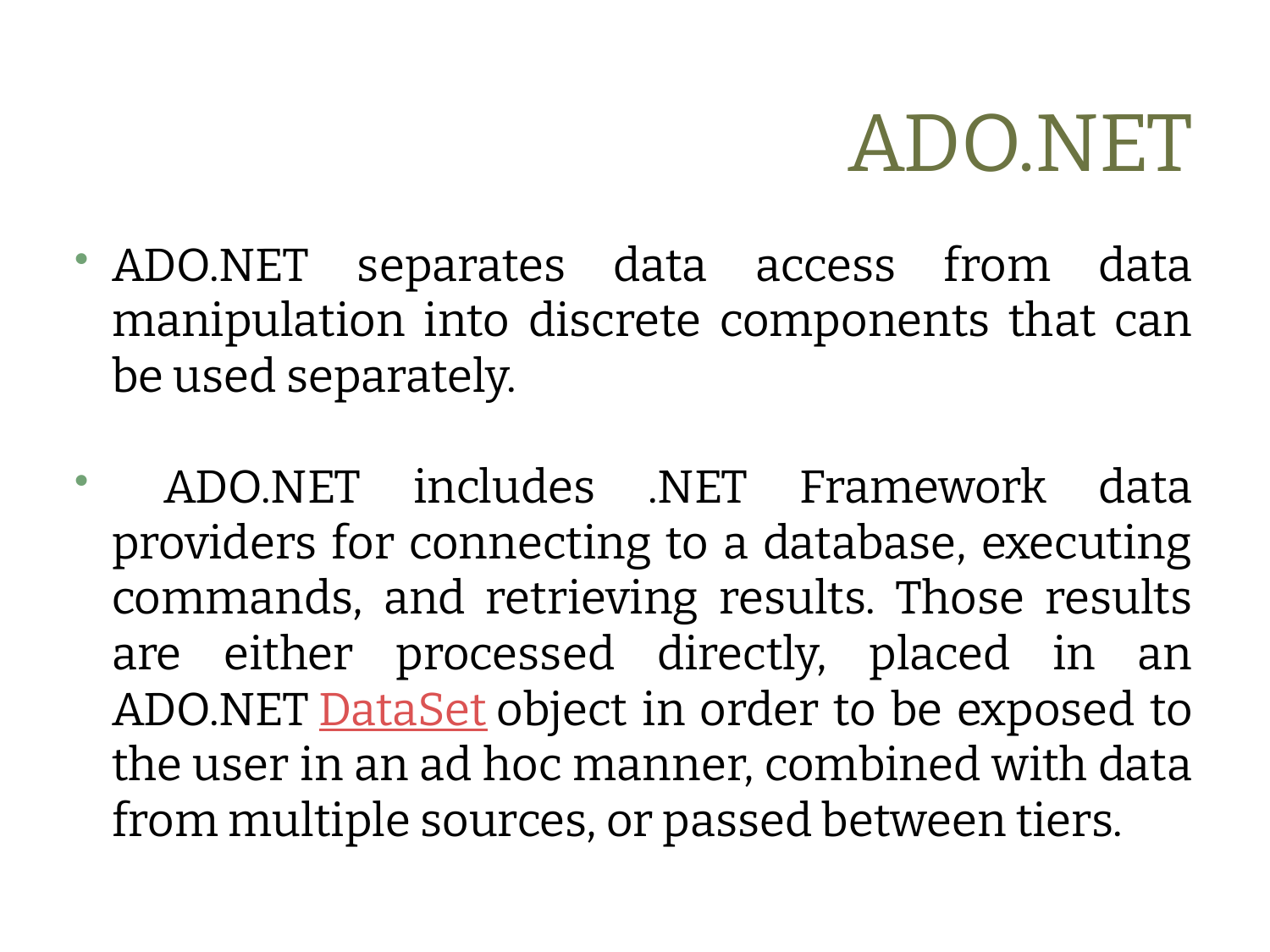

# ADO.NET
ADO.NET separates data access from data manipulation into discrete components that can be used separately.

 ADO.NET includes .NET Framework data providers for connecting to a database, executing commands, and retrieving results. Those results are either processed directly, placed in an ADO.NET DataSet object in order to be exposed to the user in an ad hoc manner, combined with data from multiple sources, or passed between tiers.